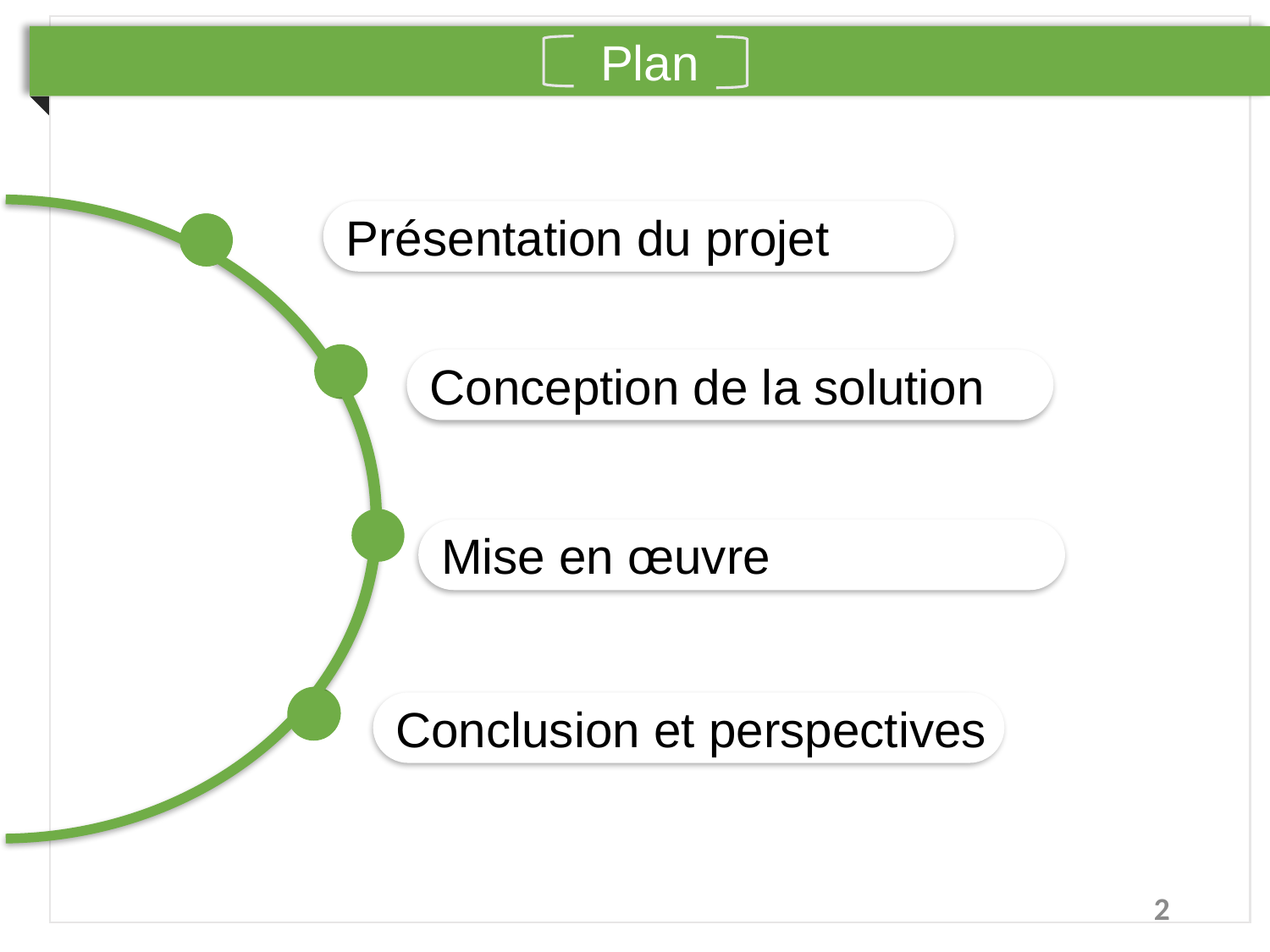

Plan

Présentation du projet

Conception de la solution

Mise en œuvre

Conclusion et perspectives
2